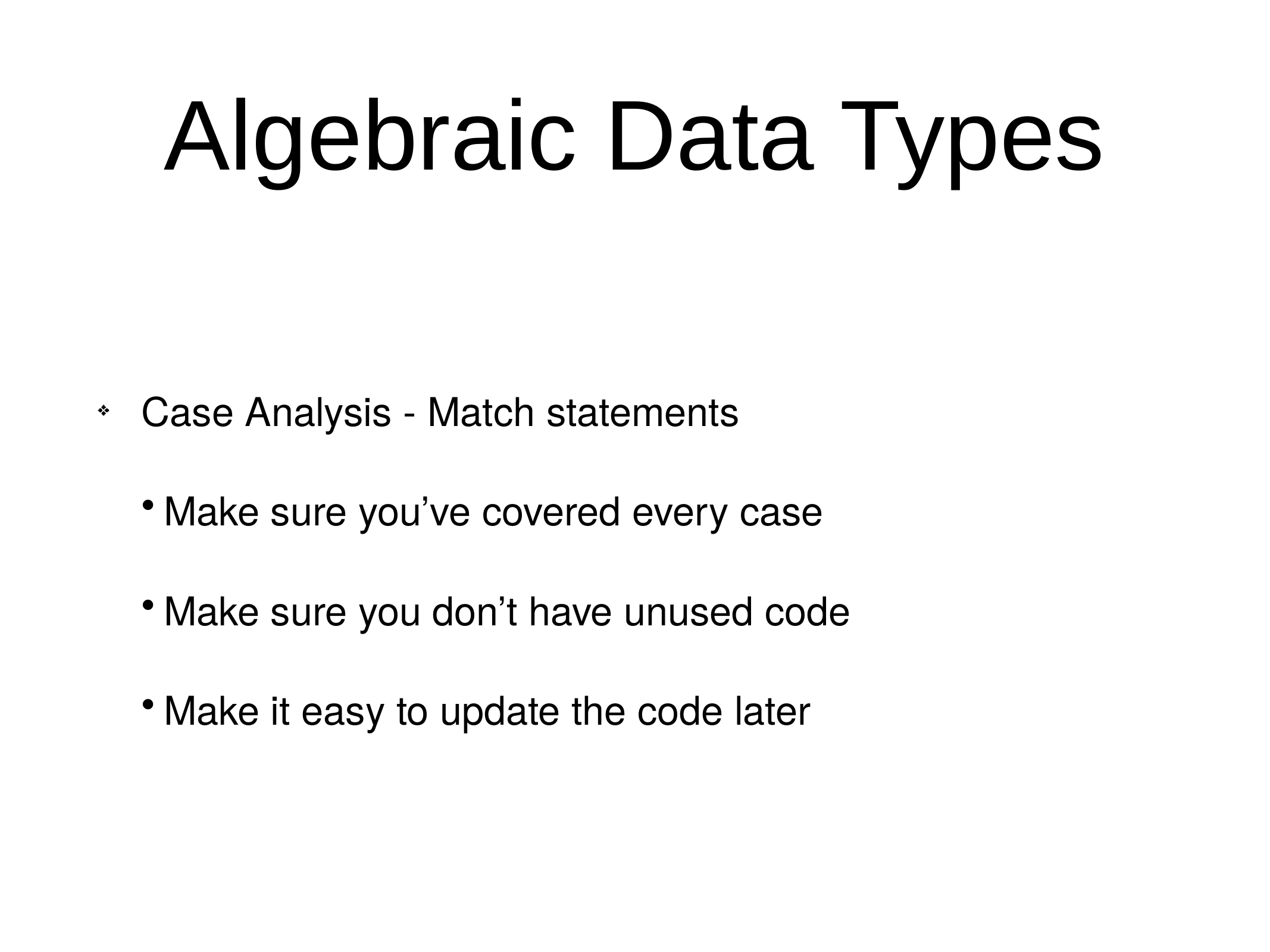

# Algebraic Data Types
Case Analysis - Match statements
Make sure you’ve covered every case
Make sure you don’t have unused code
Make it easy to update the code later